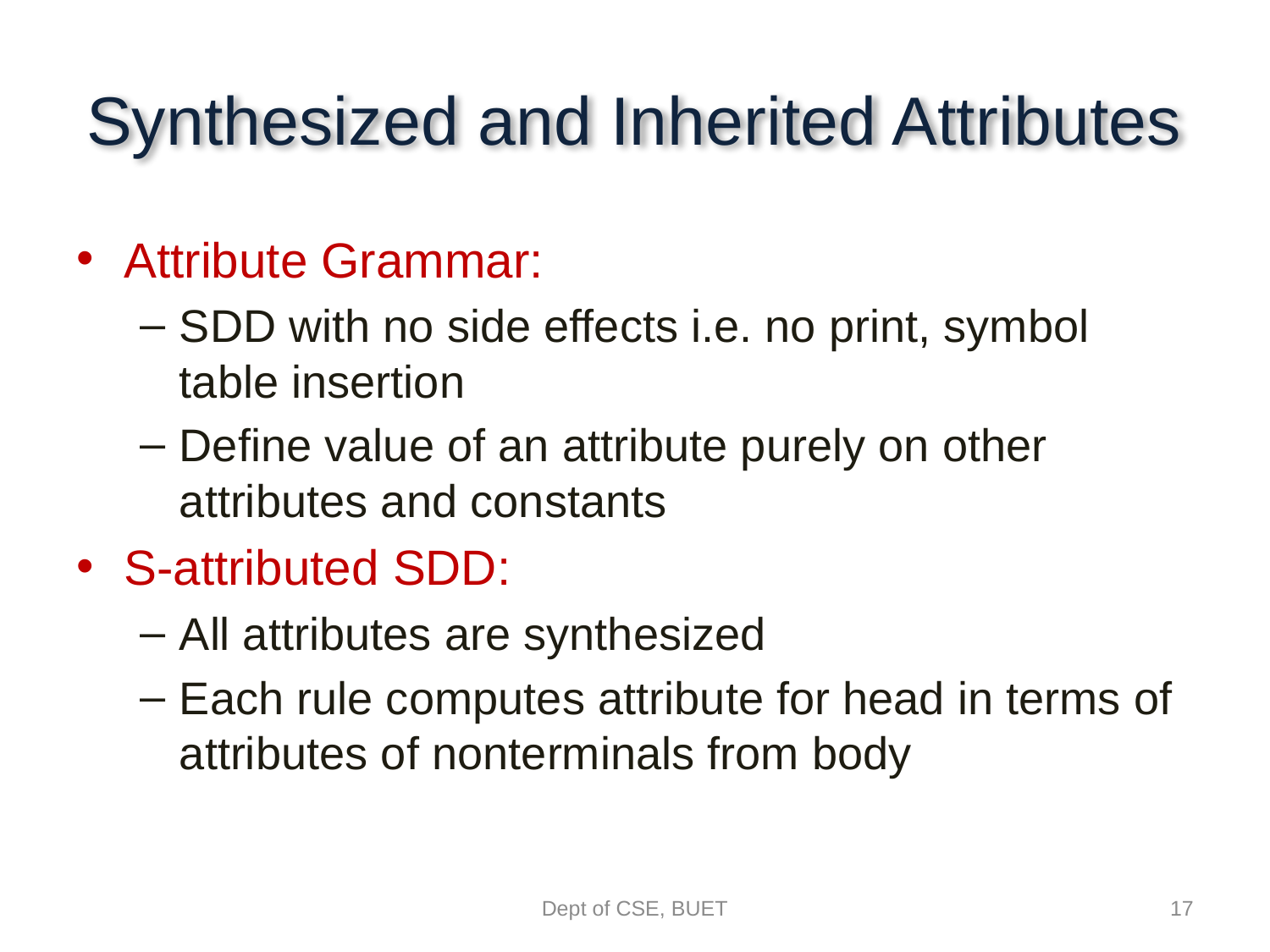

# Synthesized and Inherited Attributes
Attribute Grammar:
SDD with no side effects i.e. no print, symbol table insertion
Define value of an attribute purely on other attributes and constants
S-attributed SDD:
All attributes are synthesized
Each rule computes attribute for head in terms of attributes of nonterminals from body

Dept of CSE, BUET
17